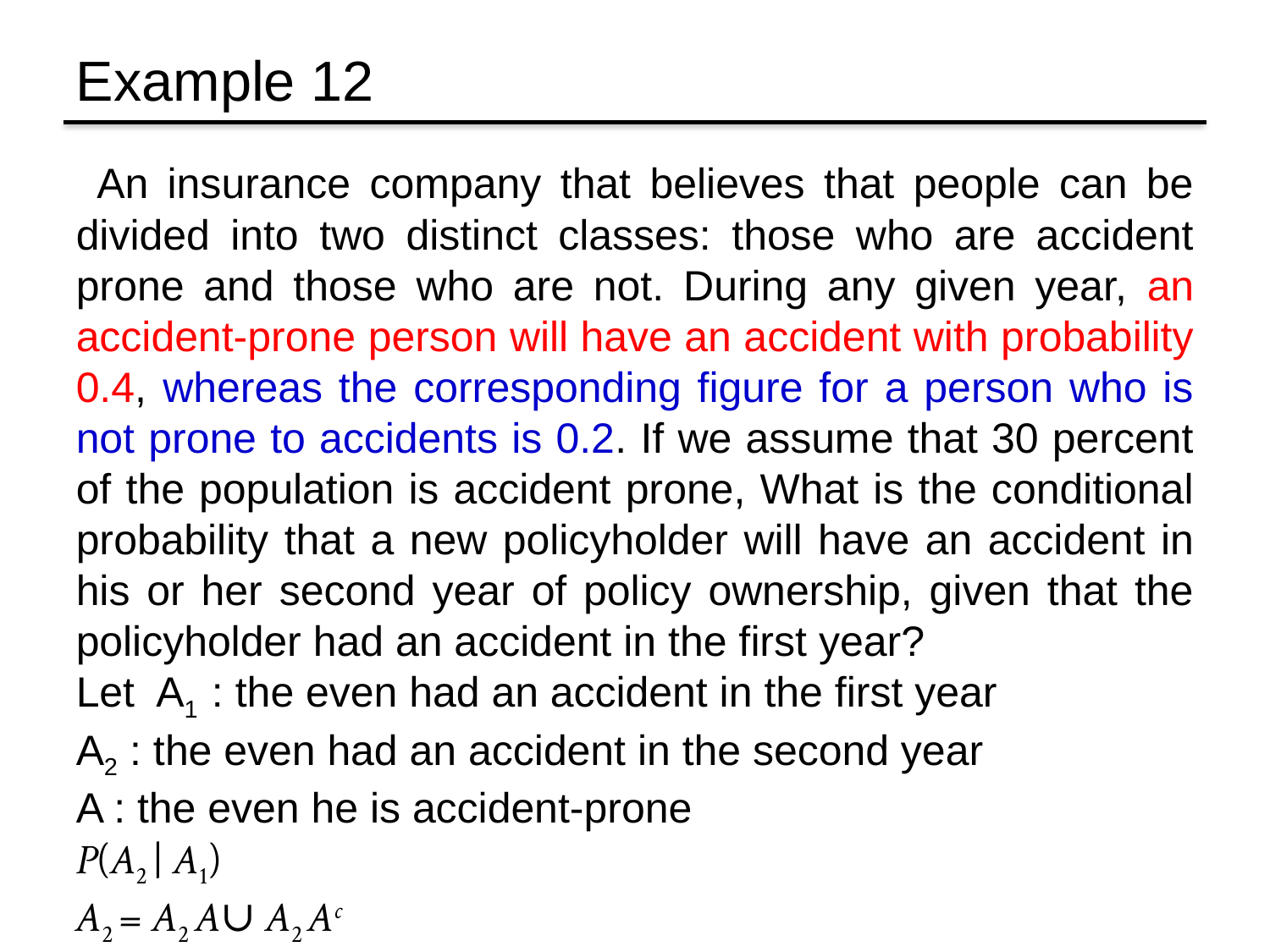

# Example 12
 An insurance company that believes that people can be divided into two distinct classes: those who are accident prone and those who are not. During any given year, an accident-prone person will have an accident with probability 0.4, whereas the corresponding figure for a person who is not prone to accidents is 0.2. If we assume that 30 percent of the population is accident prone, What is the conditional probability that a new policyholder will have an accident in his or her second year of policy ownership, given that the policyholder had an accident in the first year?
Let  A1  : the even had an accident in the first year
A2 : the even had an accident in the second year
A : the even he is accident-prone
P(A2 | A1)
A2 = A2 A∪ A2 Ac